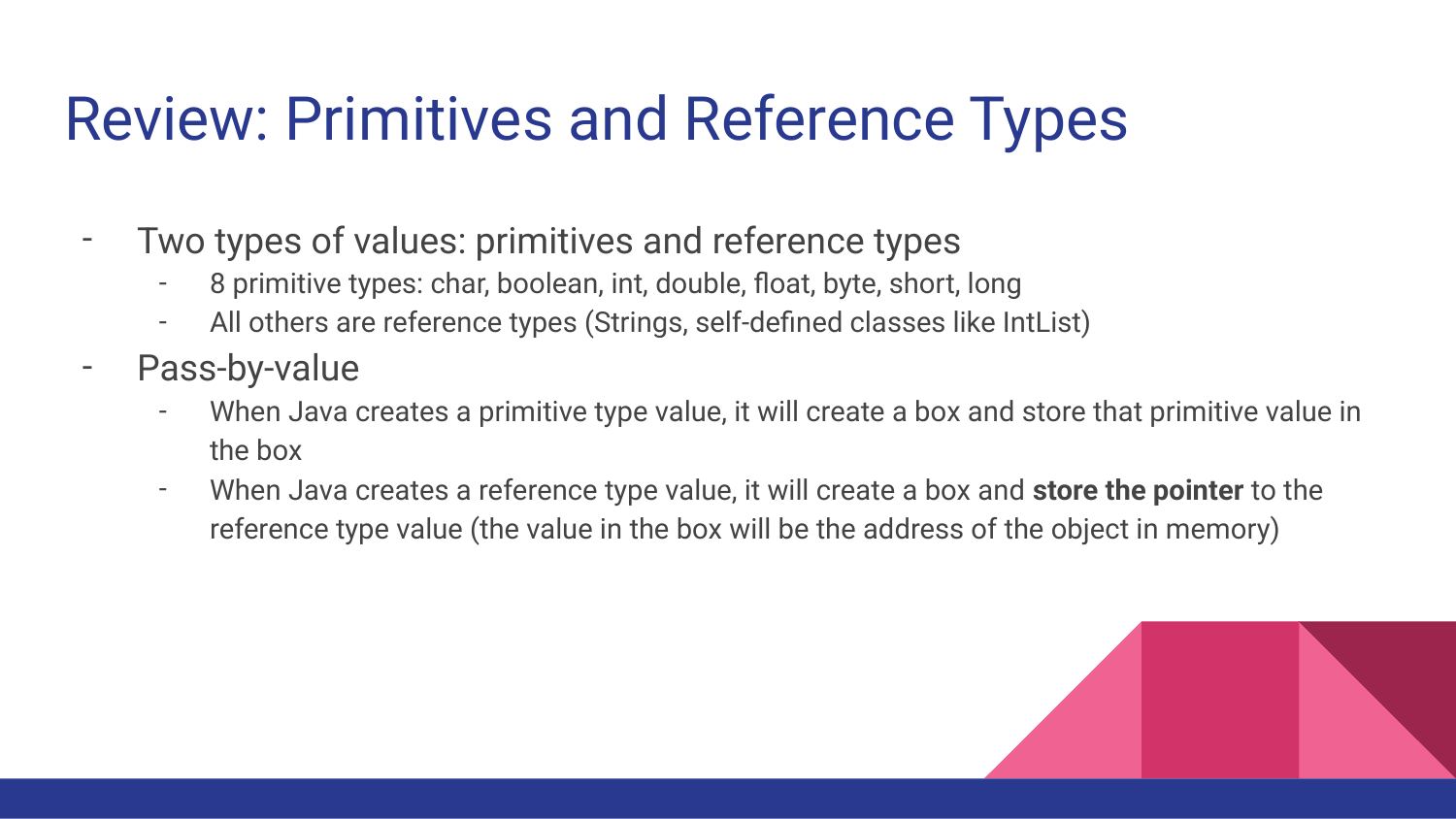

# Review: Primitives and Reference Types
Two types of values: primitives and reference types
8 primitive types: char, boolean, int, double, float, byte, short, long
All others are reference types (Strings, self-defined classes like IntList)
Pass-by-value
When Java creates a primitive type value, it will create a box and store that primitive value in the box
When Java creates a reference type value, it will create a box and store the pointer to the reference type value (the value in the box will be the address of the object in memory)